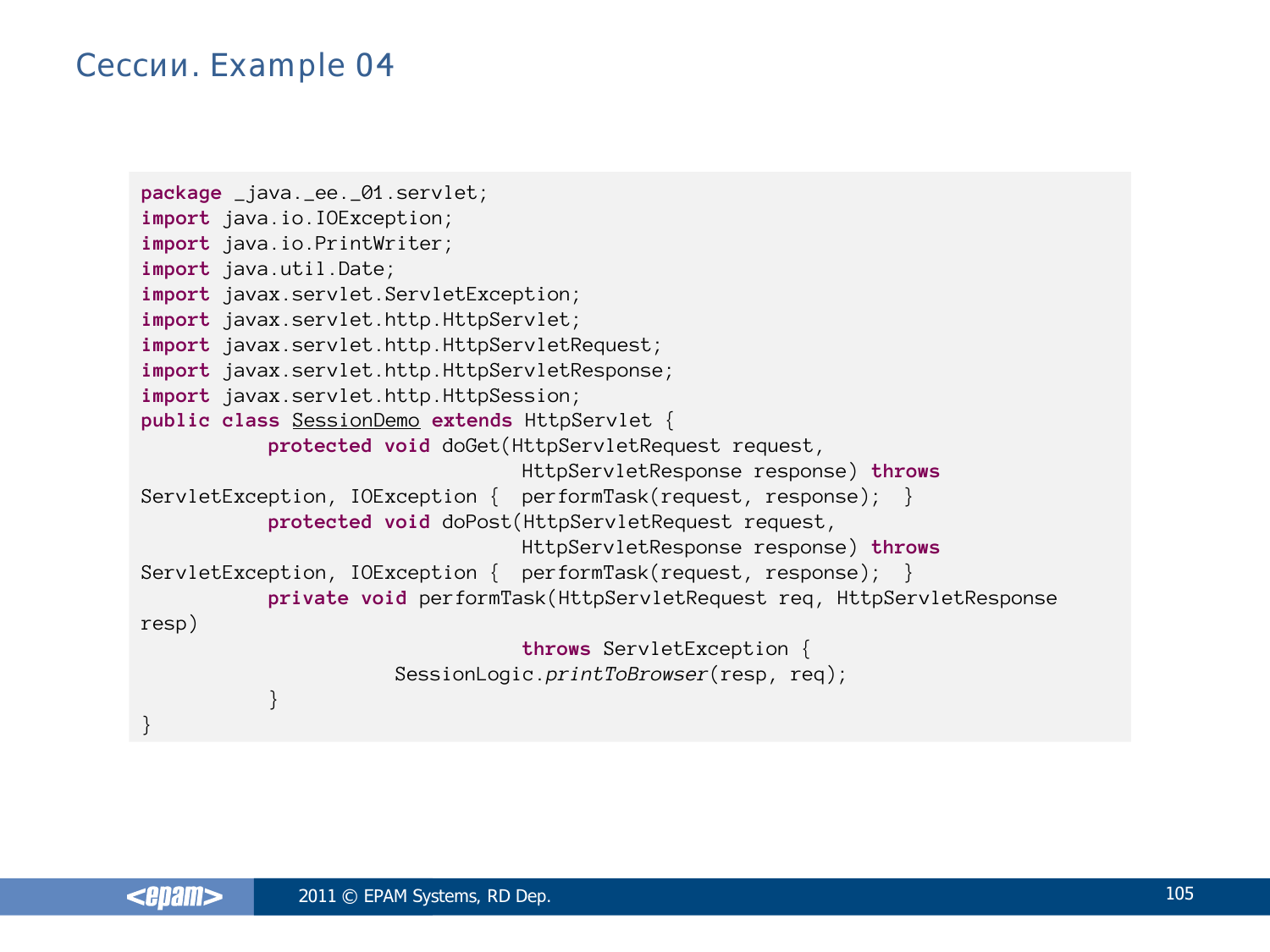

# Сессии. Example 04
package _java._ee._01.servlet;
import java.io.IOException;
import java.io.PrintWriter;
import java.util.Date;
import javax.servlet.ServletException;
import javax.servlet.http.HttpServlet;
import javax.servlet.http.HttpServletRequest;
import javax.servlet.http.HttpServletResponse;
import javax.servlet.http.HttpSession;
public class SessionDemo extends HttpServlet {
	protected void doGet(HttpServletRequest request,
			HttpServletResponse response) throws ServletException, IOException {	performTask(request, response);	}
	protected void doPost(HttpServletRequest request,
			HttpServletResponse response) throws ServletException, IOException {	performTask(request, response);	}
	private void performTask(HttpServletRequest req, HttpServletResponse resp)
			throws ServletException {
		SessionLogic.printToBrowser(resp, req);
	}
}
105
2011 © EPAM Systems, RD Dep.